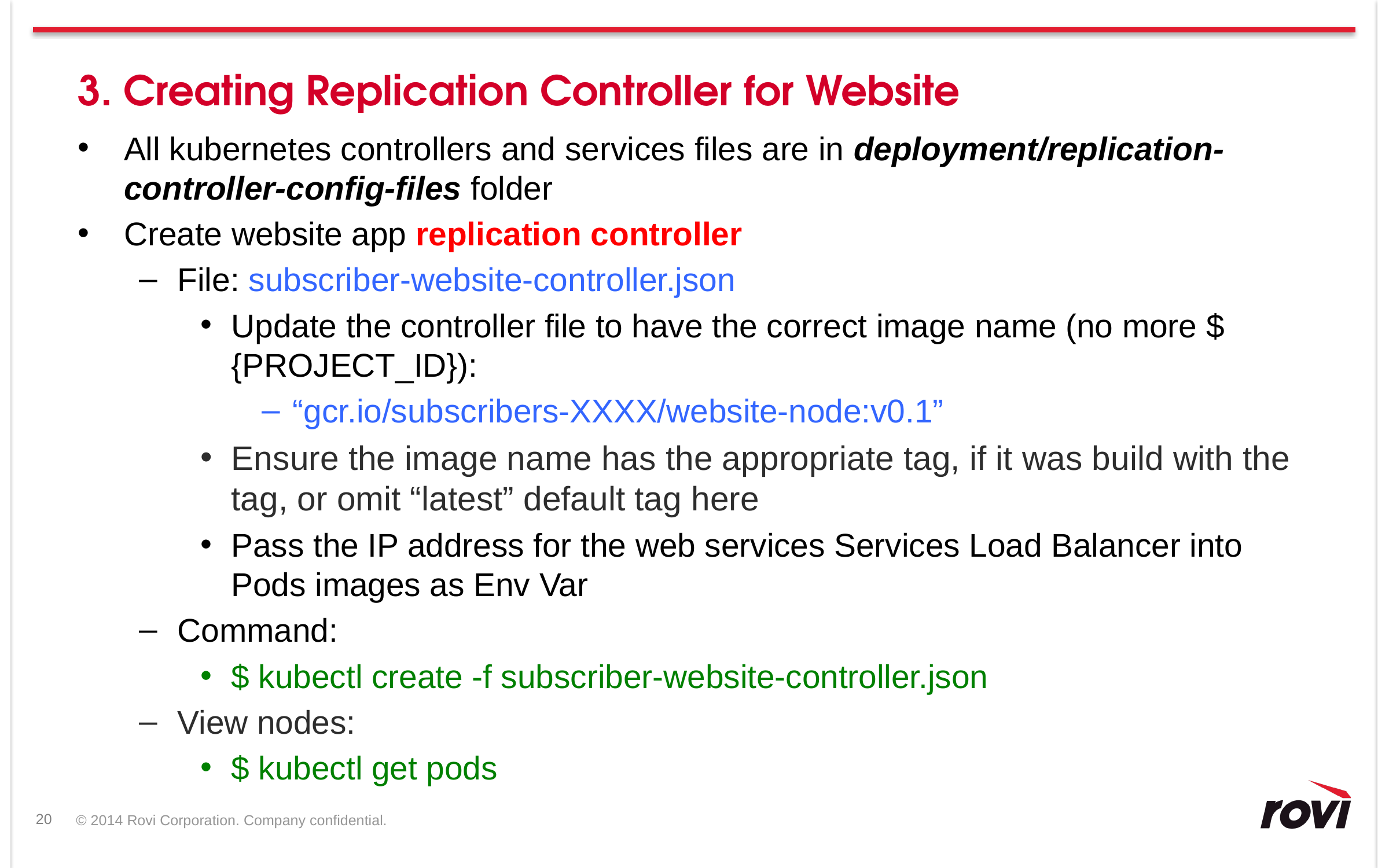

# 3. Creating Replication Controller for Website
All kubernetes controllers and services files are in deployment/replication-controller-config-files folder
Create website app replication controller
File: subscriber-website-controller.json
Update the controller file to have the correct image name (no more ${PROJECT_ID}):
“gcr.io/subscribers-XXXX/website-node:v0.1”
Ensure the image name has the appropriate tag, if it was build with the tag, or omit “latest” default tag here
Pass the IP address for the web services Services Load Balancer into Pods images as Env Var
Command:
$ kubectl create -f subscriber-website-controller.json
View nodes:
$ kubectl get pods